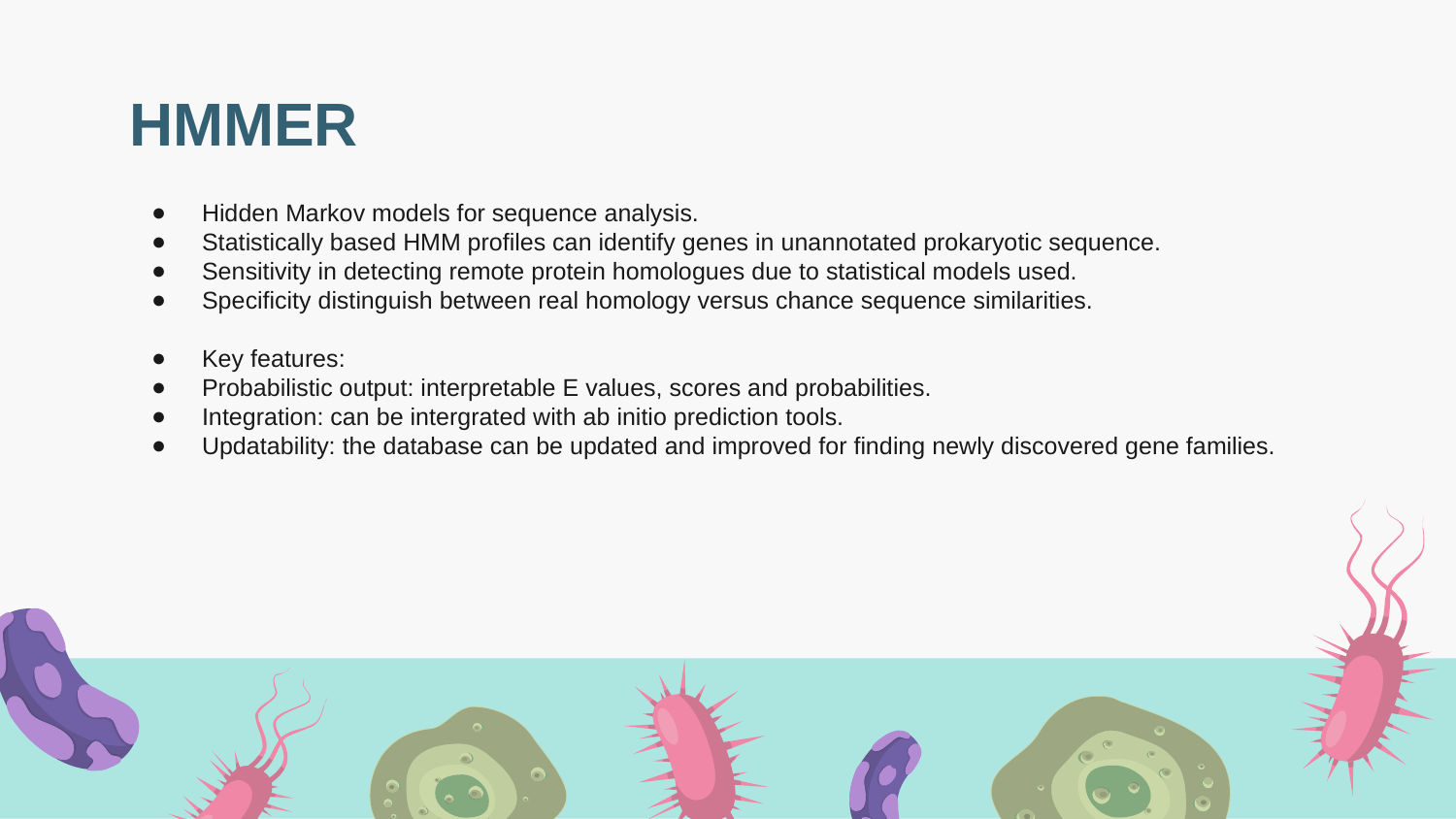

# HMMER
Hidden Markov models for sequence analysis.
Statistically based HMM profiles can identify genes in unannotated prokaryotic sequence.
Sensitivity in detecting remote protein homologues due to statistical models used.
Specificity distinguish between real homology versus chance sequence similarities.

Key features:
Probabilistic output: interpretable E values, scores and probabilities.
Integration: can be intergrated with ab initio prediction tools.
Updatability: the database can be updated and improved for finding newly discovered gene families.